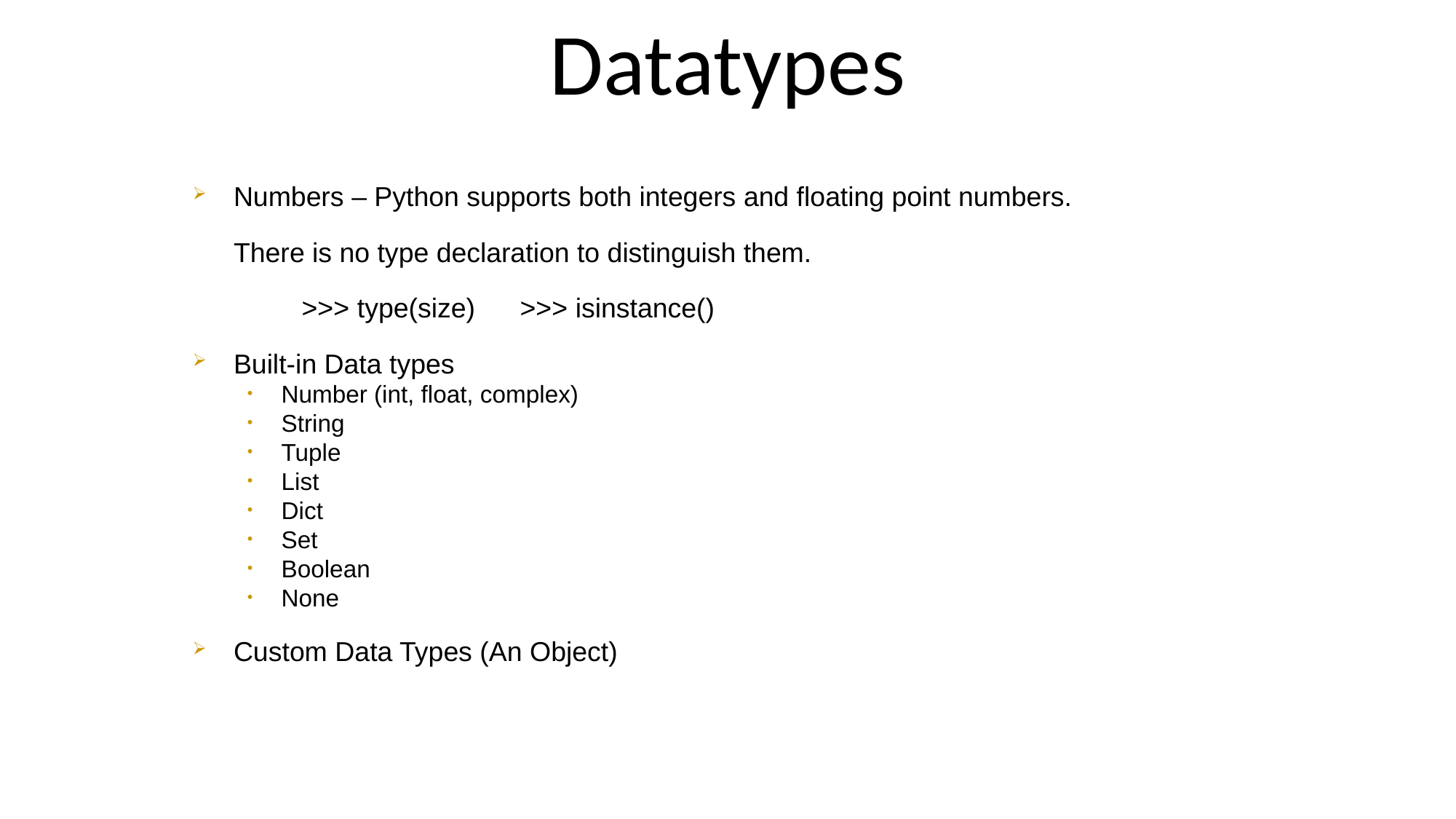

Datatypes
Numbers – Python supports both integers and floating point numbers. There is no type declaration to distinguish them.
	>>> type(size)	>>> isinstance()
Built-in Data types
Number (int, float, complex)
String
Tuple
List
Dict
Set
Boolean
None
Custom Data Types (An Object)